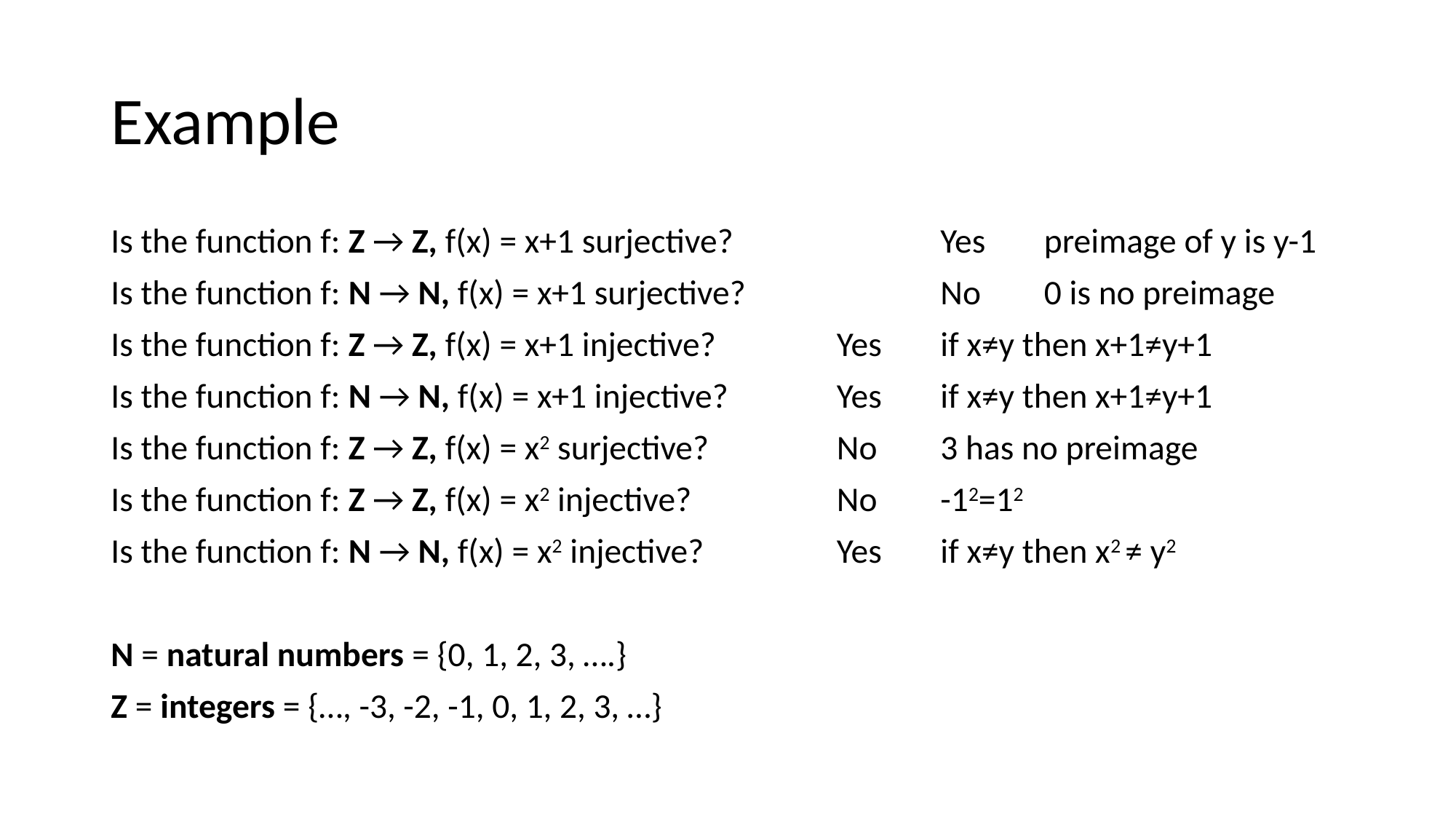

# Example
Is the function f: Z → Z, f(x) = x+1 surjective?		Yes	preimage of y is y-1
Is the function f: N → N, f(x) = x+1 surjective?		No	0 is no preimage
Is the function f: Z → Z, f(x) = x+1 injective?		Yes	if x≠y then x+1≠y+1
Is the function f: N → N, f(x) = x+1 injective?		Yes	if x≠y then x+1≠y+1
Is the function f: Z → Z, f(x) = x2 surjective?		No	3 has no preimage
Is the function f: Z → Z, f(x) = x2 injective?		No	-12=12
Is the function f: N → N, f(x) = x2 injective?		Yes	if x≠y then x2 ≠ y2

N = natural numbers = {0, 1, 2, 3, ….}
Z = integers = {…, -3, -2, -1, 0, 1, 2, 3, …}